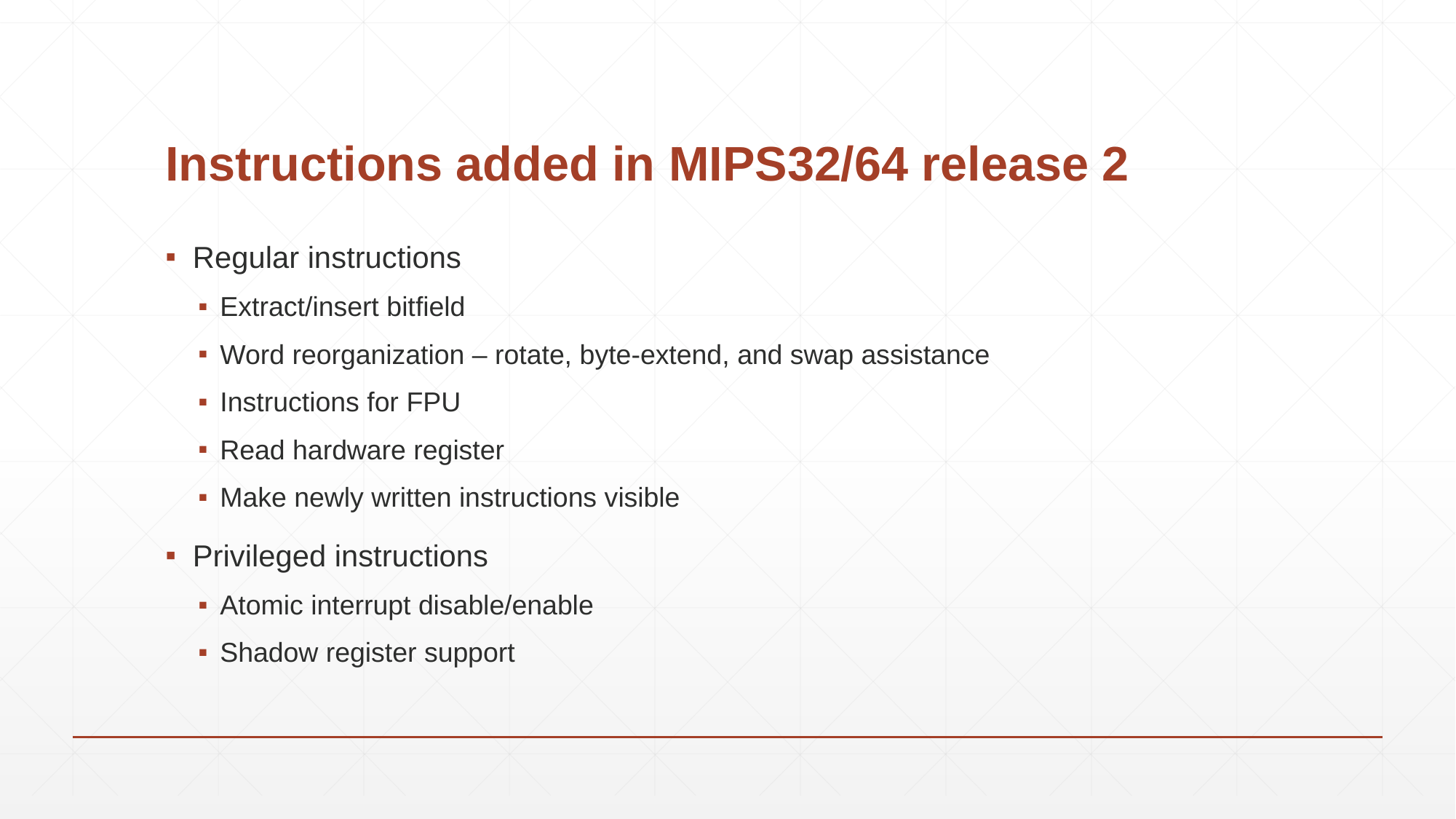

# Instructions added in MIPS32/64 release 2
Regular instructions
Extract/insert bitfield
Word reorganization – rotate, byte-extend, and swap assistance
Instructions for FPU
Read hardware register
Make newly written instructions visible
Privileged instructions
Atomic interrupt disable/enable
Shadow register support